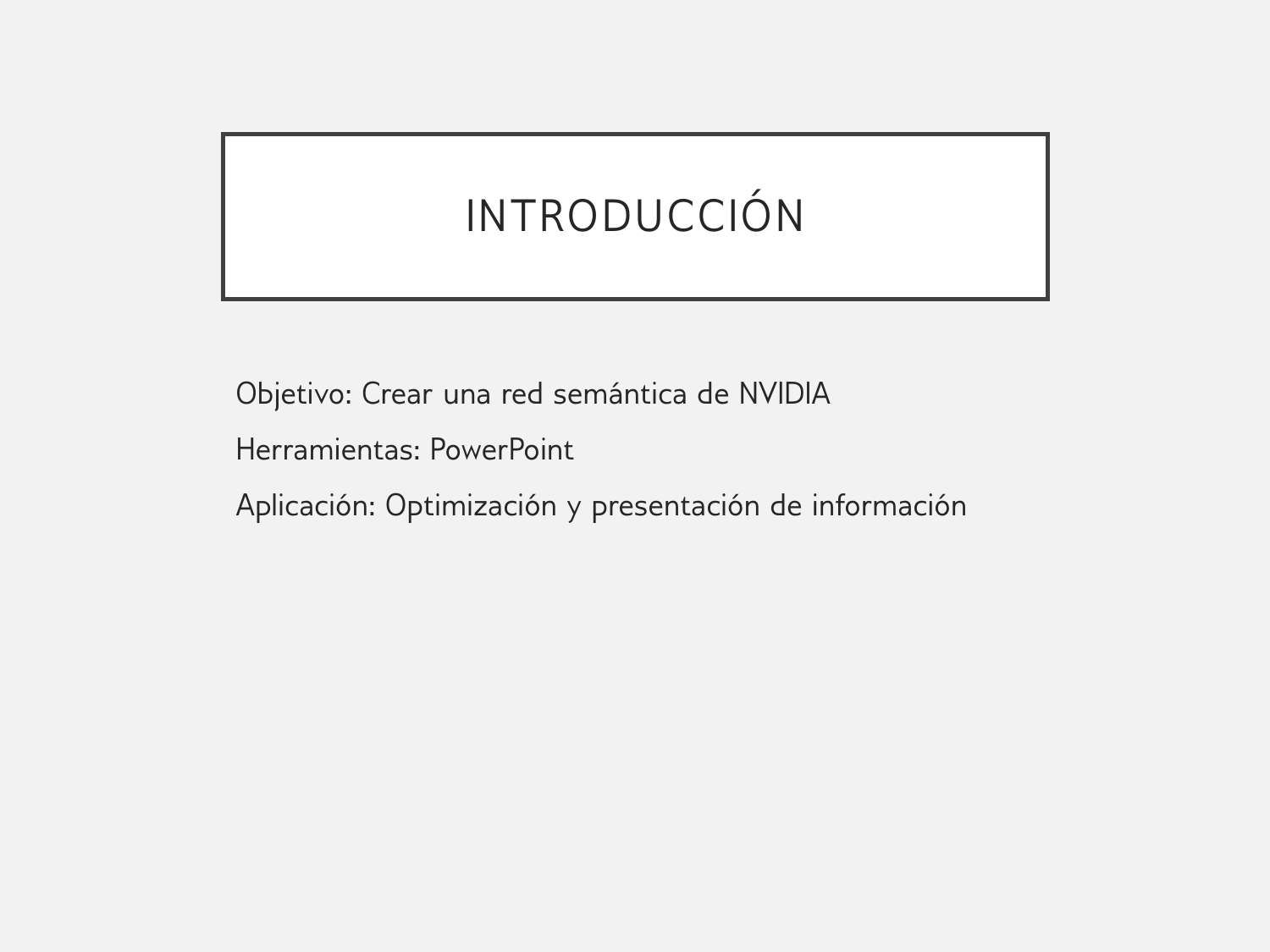

# Introducción
Objetivo: Crear una red semántica de NVIDIA
Herramientas: PowerPoint
Aplicación: Optimización y presentación de información